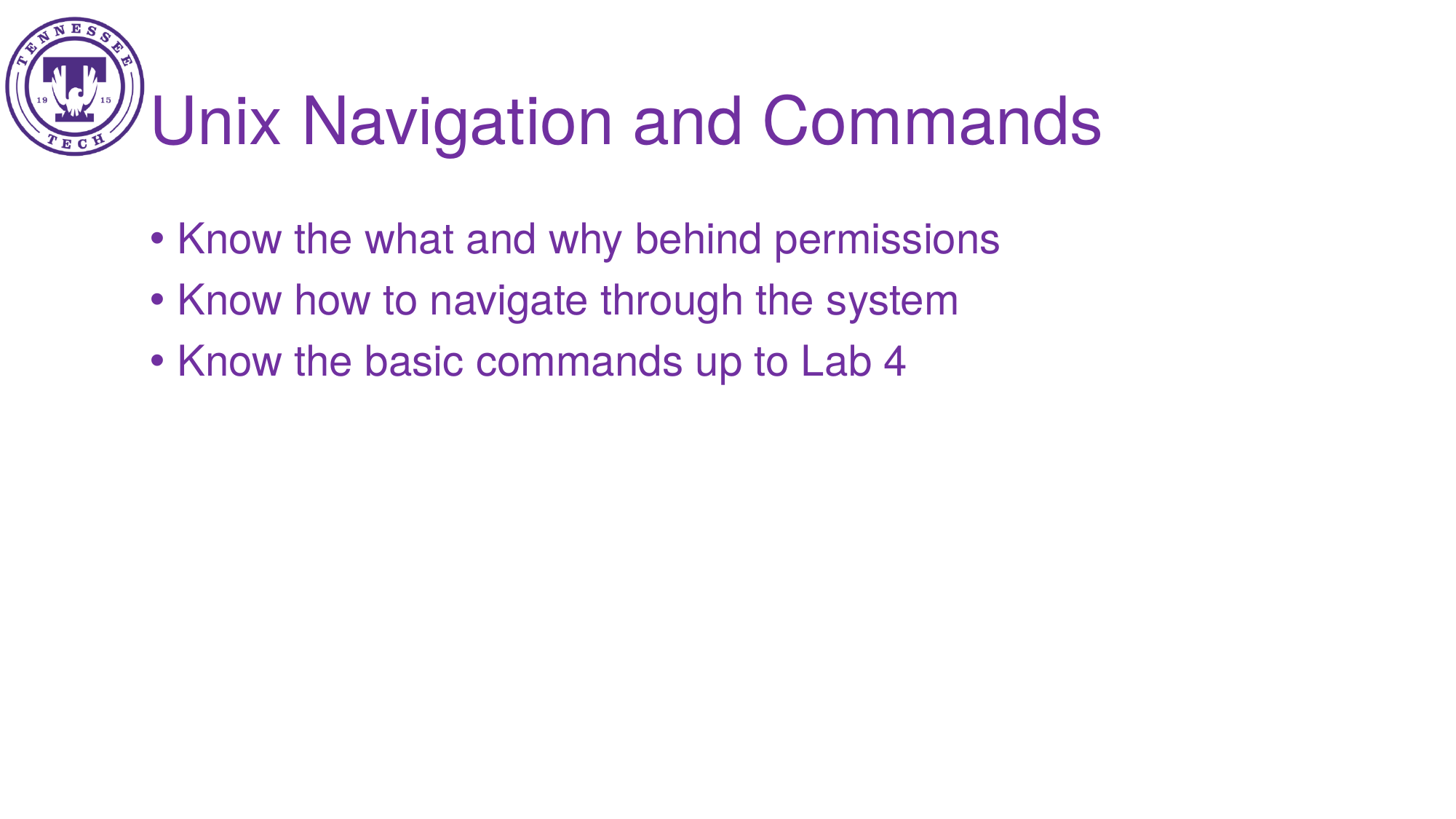

# Unix Navigation and Commands
Know the what and why behind permissions
Know how to navigate through the system
Know the basic commands up to Lab 4